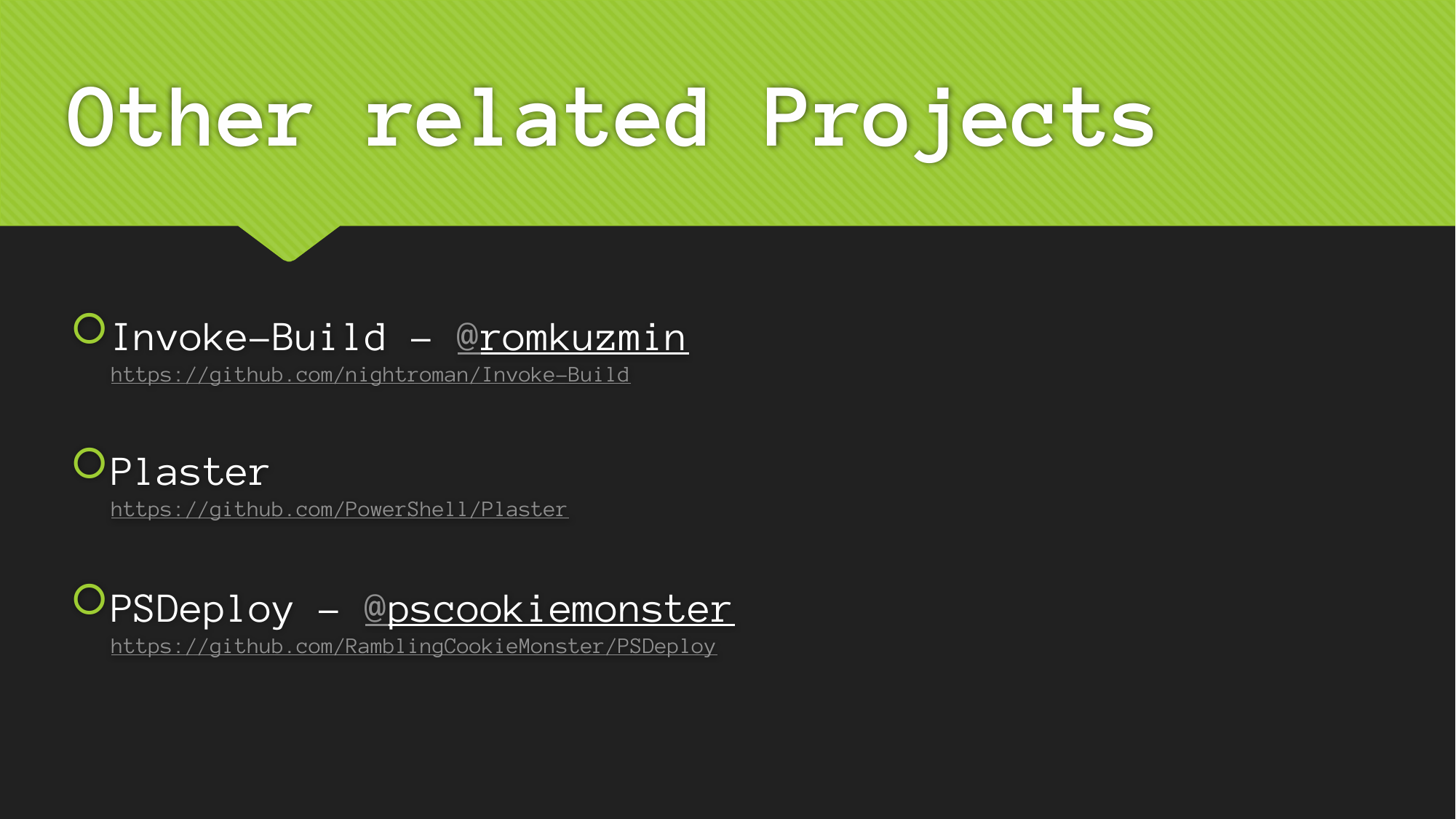

# Other related Projects
Invoke-Build - @romkuzmin
https://github.com/nightroman/Invoke-Build

Plaster
https://github.com/PowerShell/Plaster

PSDeploy - @pscookiemonster
https://github.com/RamblingCookieMonster/PSDeploy